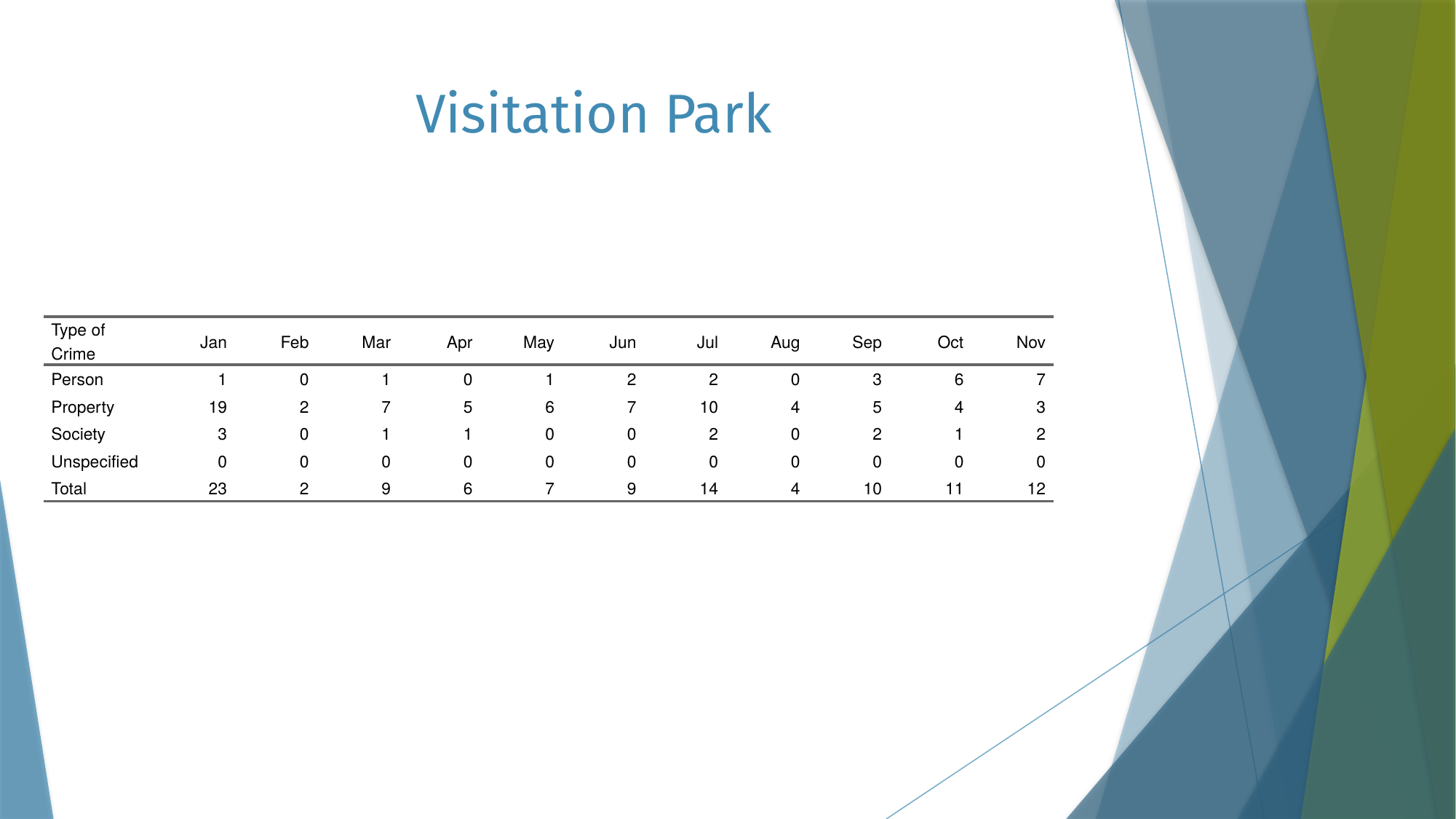

# Visitation Park
| Type of Crime | Jan | Feb | Mar | Apr | May | Jun | Jul | Aug | Sep | Oct | Nov |
| --- | --- | --- | --- | --- | --- | --- | --- | --- | --- | --- | --- |
| Person | 1 | 0 | 1 | 0 | 1 | 2 | 2 | 0 | 3 | 6 | 7 |
| Property | 19 | 2 | 7 | 5 | 6 | 7 | 10 | 4 | 5 | 4 | 3 |
| Society | 3 | 0 | 1 | 1 | 0 | 0 | 2 | 0 | 2 | 1 | 2 |
| Unspecified | 0 | 0 | 0 | 0 | 0 | 0 | 0 | 0 | 0 | 0 | 0 |
| Total | 23 | 2 | 9 | 6 | 7 | 9 | 14 | 4 | 10 | 11 | 12 |